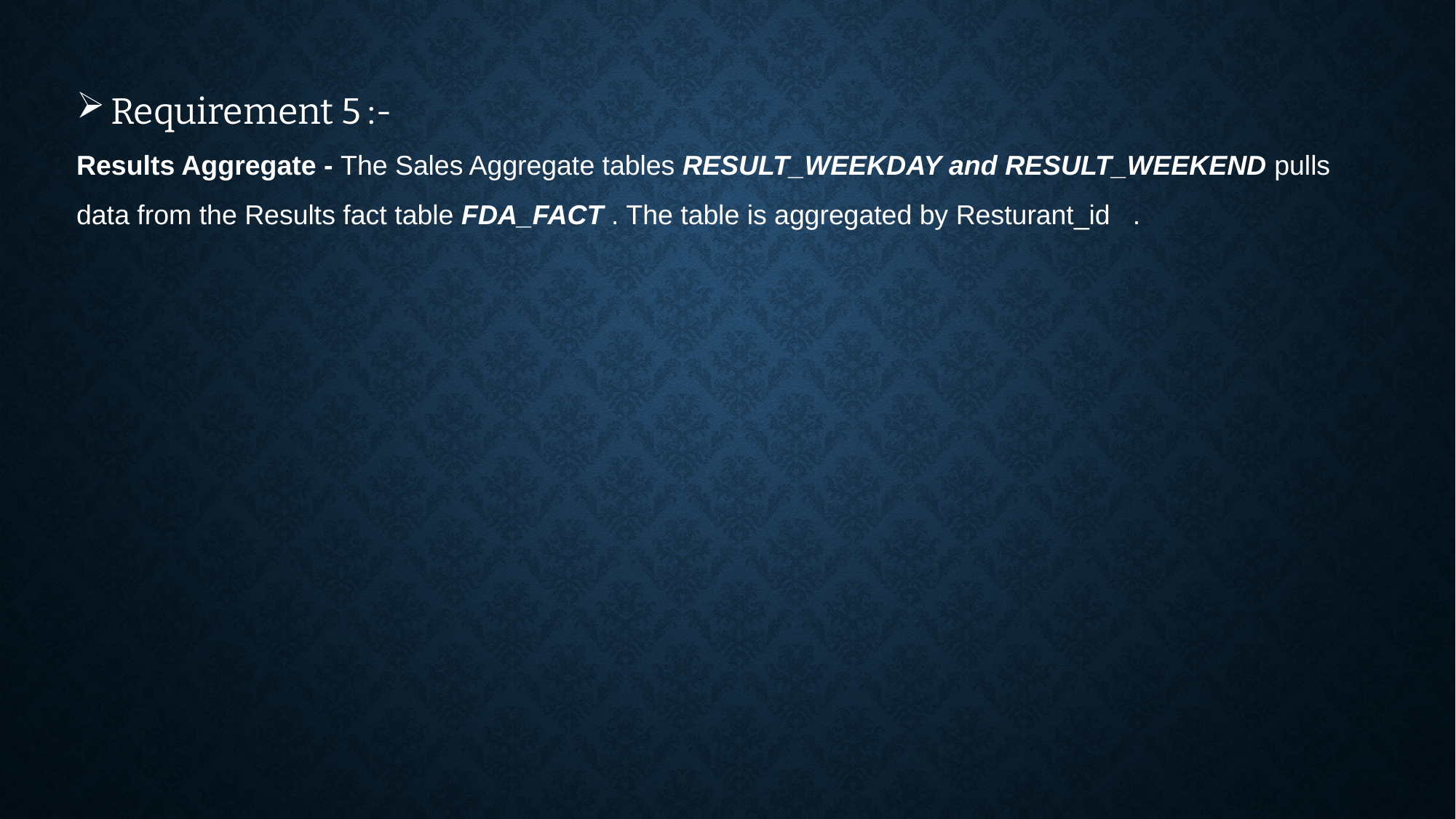

Requirement 5 :-
Results Aggregate - The Sales Aggregate tables RESULT_WEEKDAY and RESULT_WEEKEND pulls data from the Results fact table FDA_FACT . The table is aggregated by Resturant_id   .